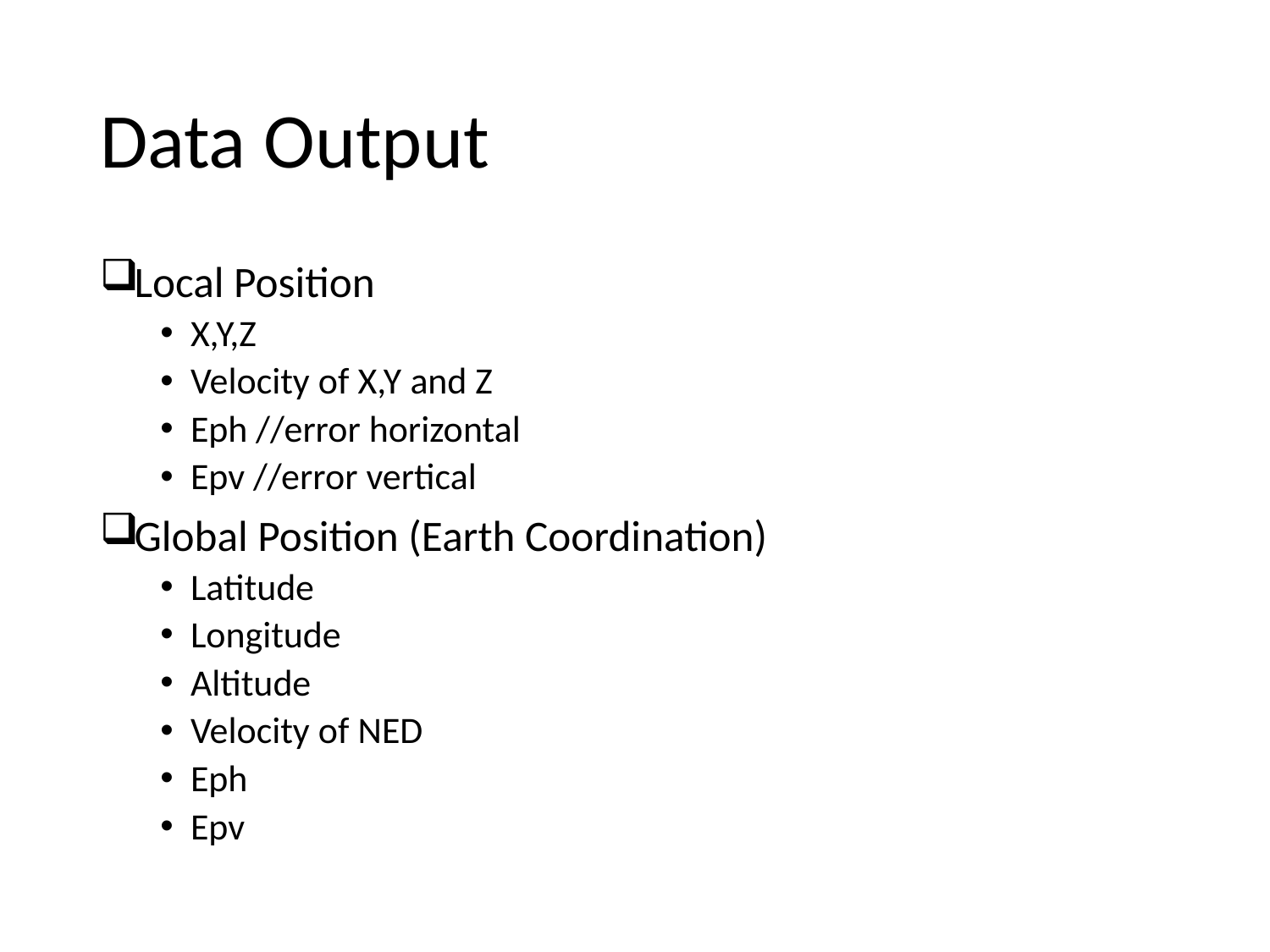

# Data Output
Local Position
X,Y,Z
Velocity of X,Y and Z
Eph //error horizontal
Epv //error vertical
Global Position (Earth Coordination)
Latitude
Longitude
Altitude
Velocity of NED
Eph
Epv